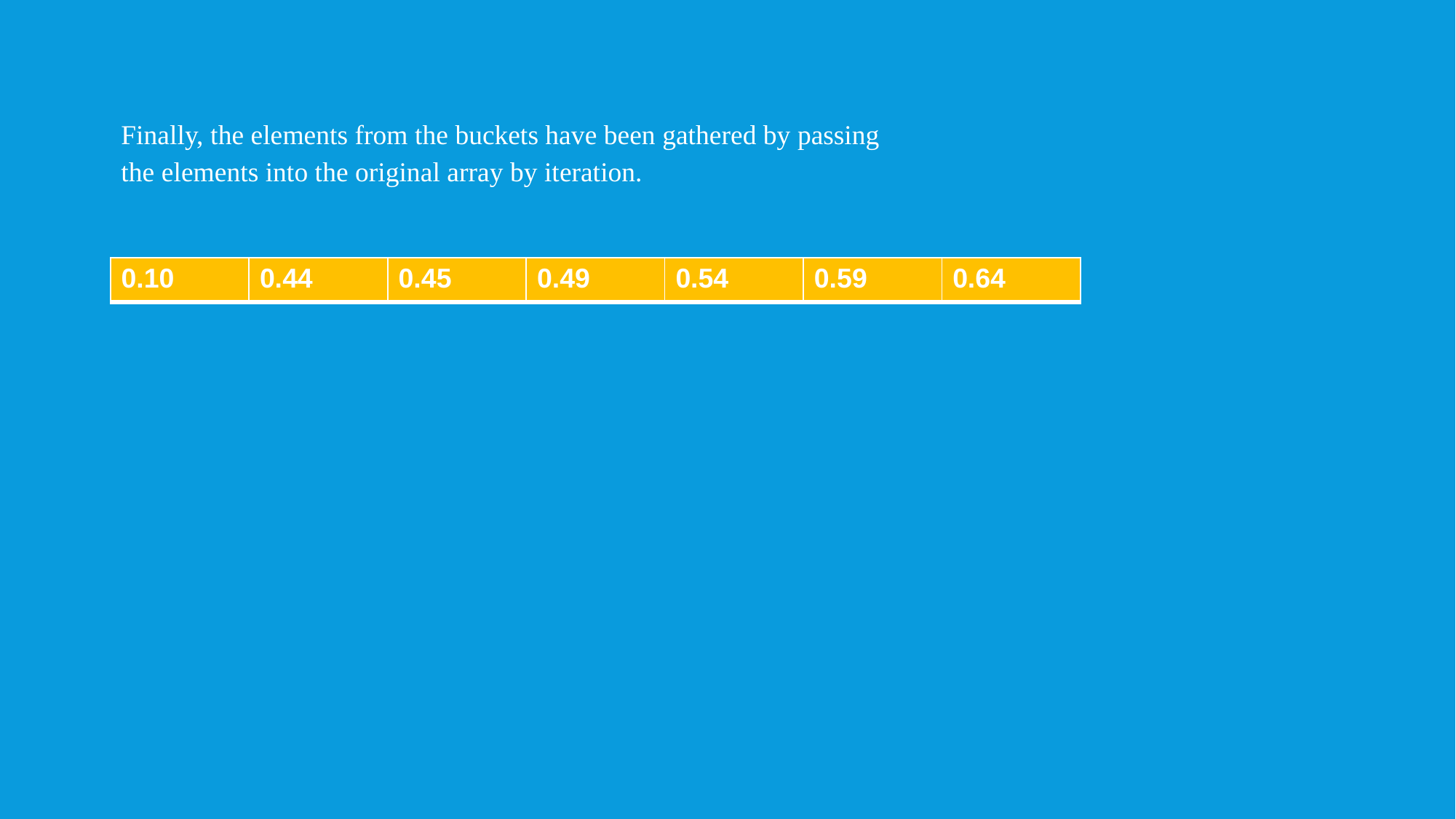

Finally, the elements from the buckets have been gathered by passing the elements into the original array by iteration.
| 0.10 | 0.44 | 0.45 | 0.49 | 0.54 | 0.59 | 0.64 |
| --- | --- | --- | --- | --- | --- | --- |